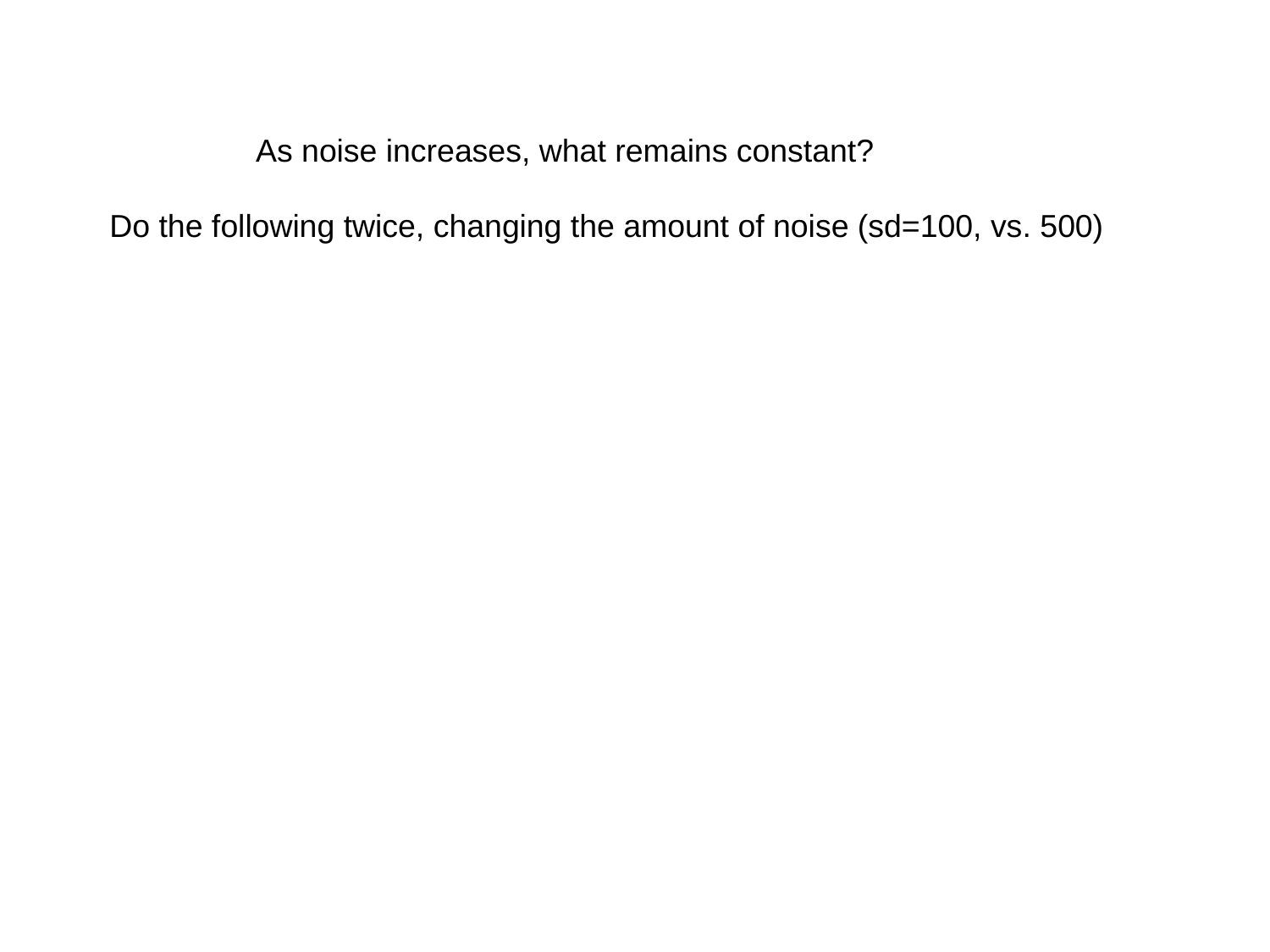

As noise increases, what remains constant?
Do the following twice, changing the amount of noise (sd=100, vs. 500)